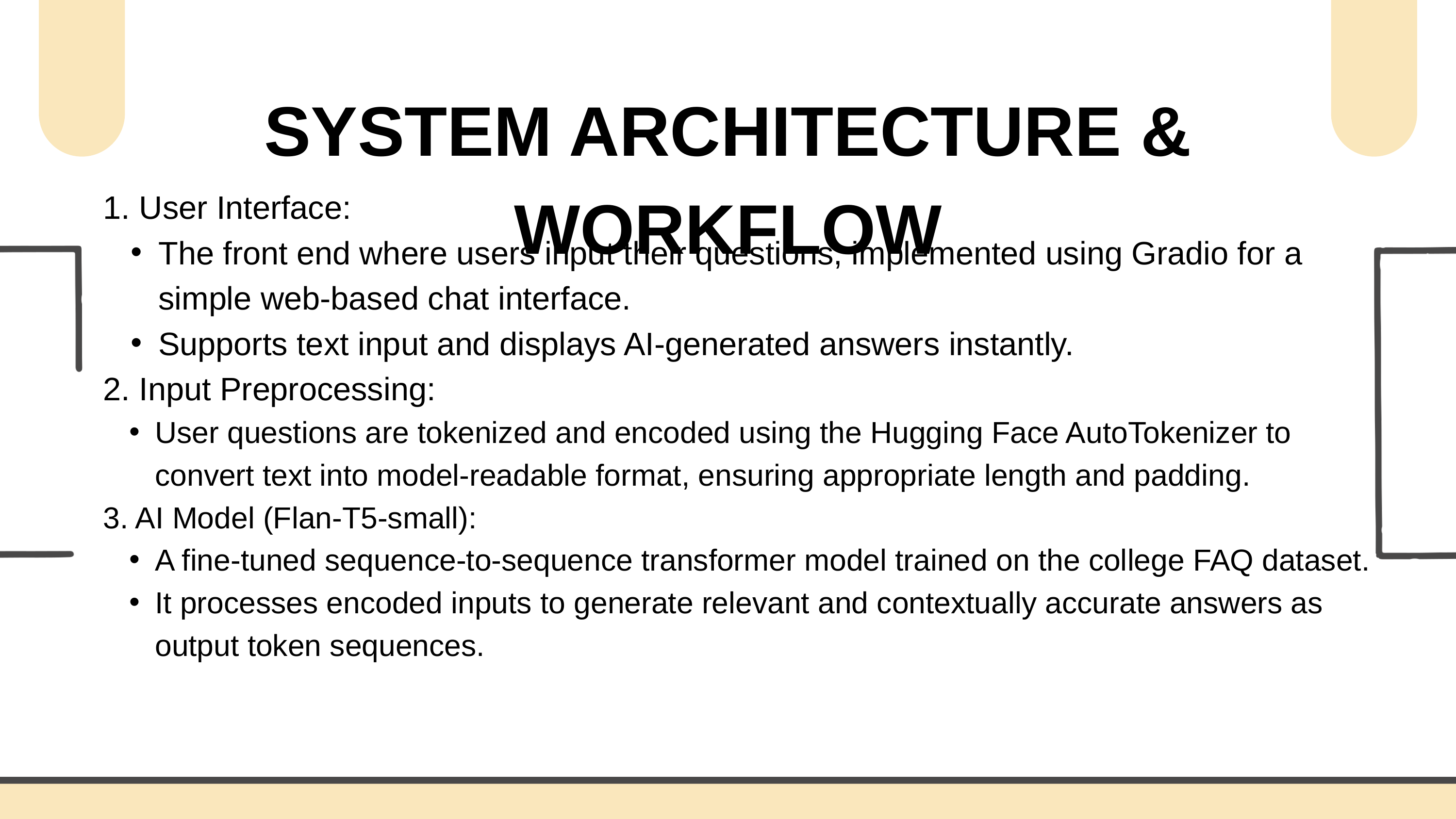

SYSTEM ARCHITECTURE & WORKFLOW

1. User Interface:
The front end where users input their questions, implemented using Gradio for a simple web-based chat interface.
Supports text input and displays AI-generated answers instantly.
2. Input Preprocessing:
User questions are tokenized and encoded using the Hugging Face AutoTokenizer to convert text into model-readable format, ensuring appropriate length and padding.
3. AI Model (Flan-T5-small):
A fine-tuned sequence-to-sequence transformer model trained on the college FAQ dataset.
It processes encoded inputs to generate relevant and contextually accurate answers as output token sequences.